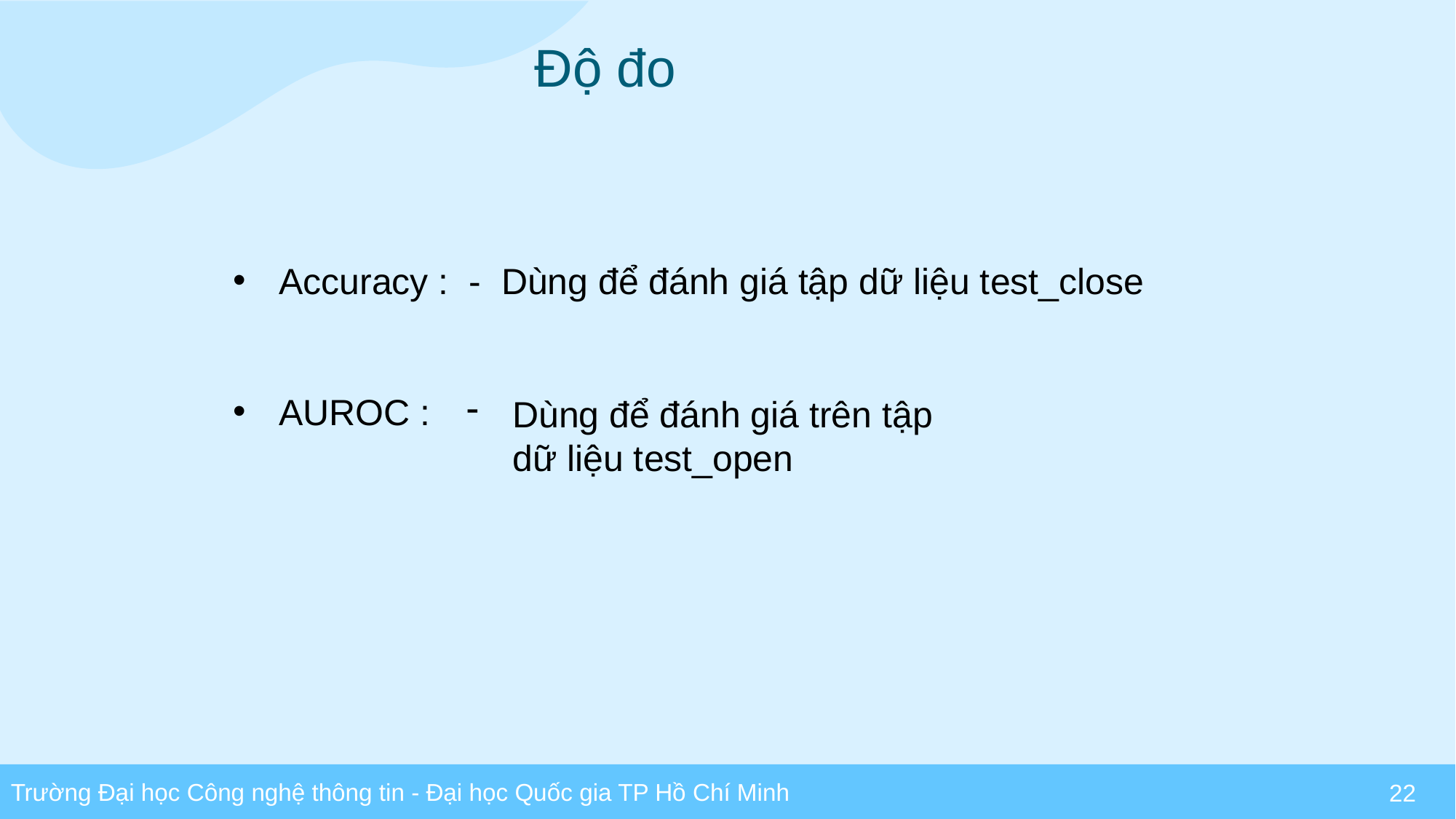

# Độ đo
Accuracy :  -  Dùng để đánh giá tập dữ liệu test_close

AUROC :

Dùng để đánh giá trên tập dữ liệu test_open